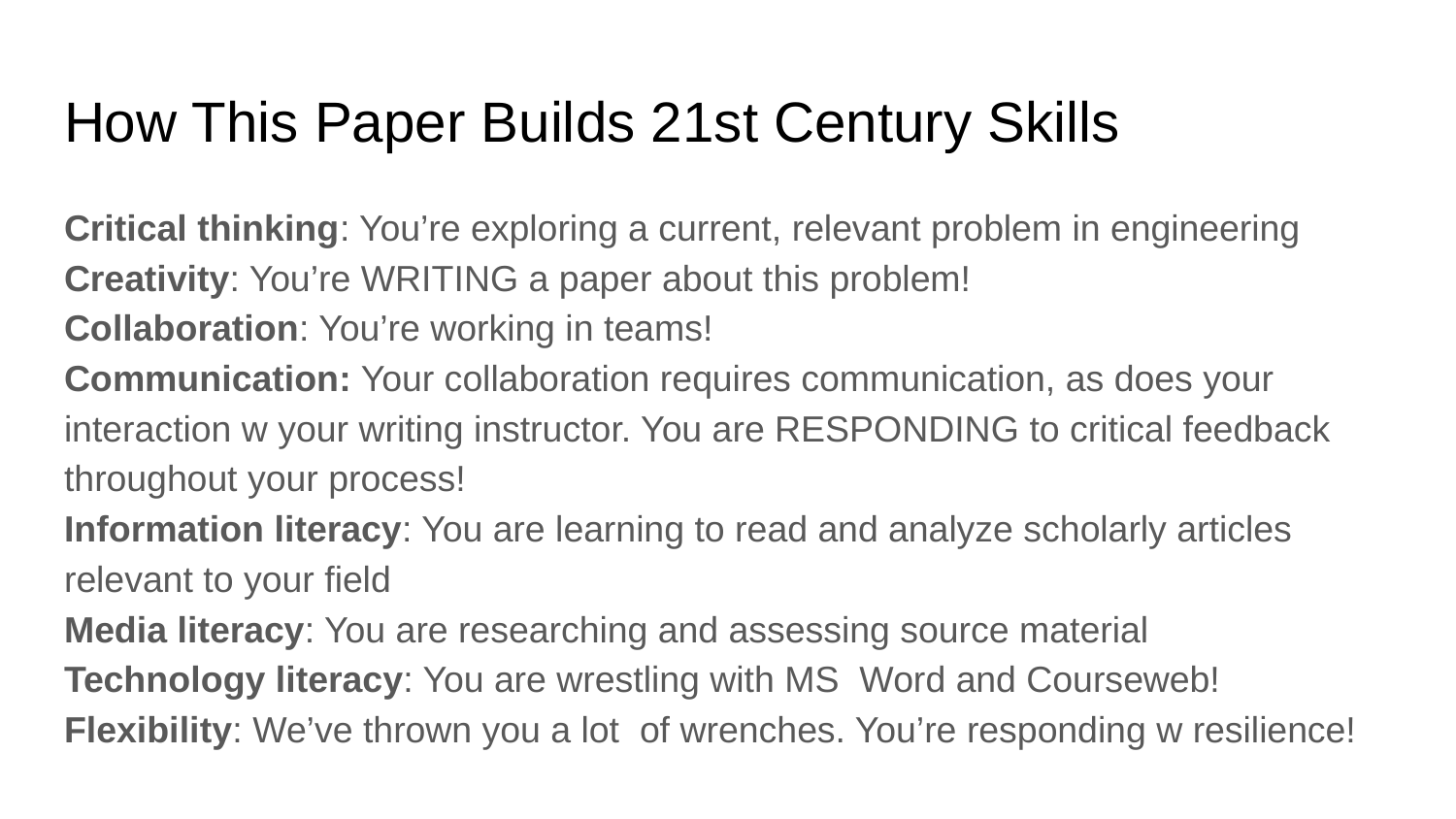

# How This Paper Builds 21st Century Skills
Critical thinking: You’re exploring a current, relevant problem in engineering	Creativity: You’re WRITING a paper about this problem!
Collaboration: You’re working in teams!
Communication: Your collaboration requires communication, as does your interaction w your writing instructor. You are RESPONDING to critical feedback throughout your process!
Information literacy: You are learning to read and analyze scholarly articles relevant to your field
Media literacy: You are researching and assessing source material
Technology literacy: You are wrestling with MS  Word and Courseweb!
Flexibility: We’ve thrown you a lot  of wrenches. You’re responding w resilience!